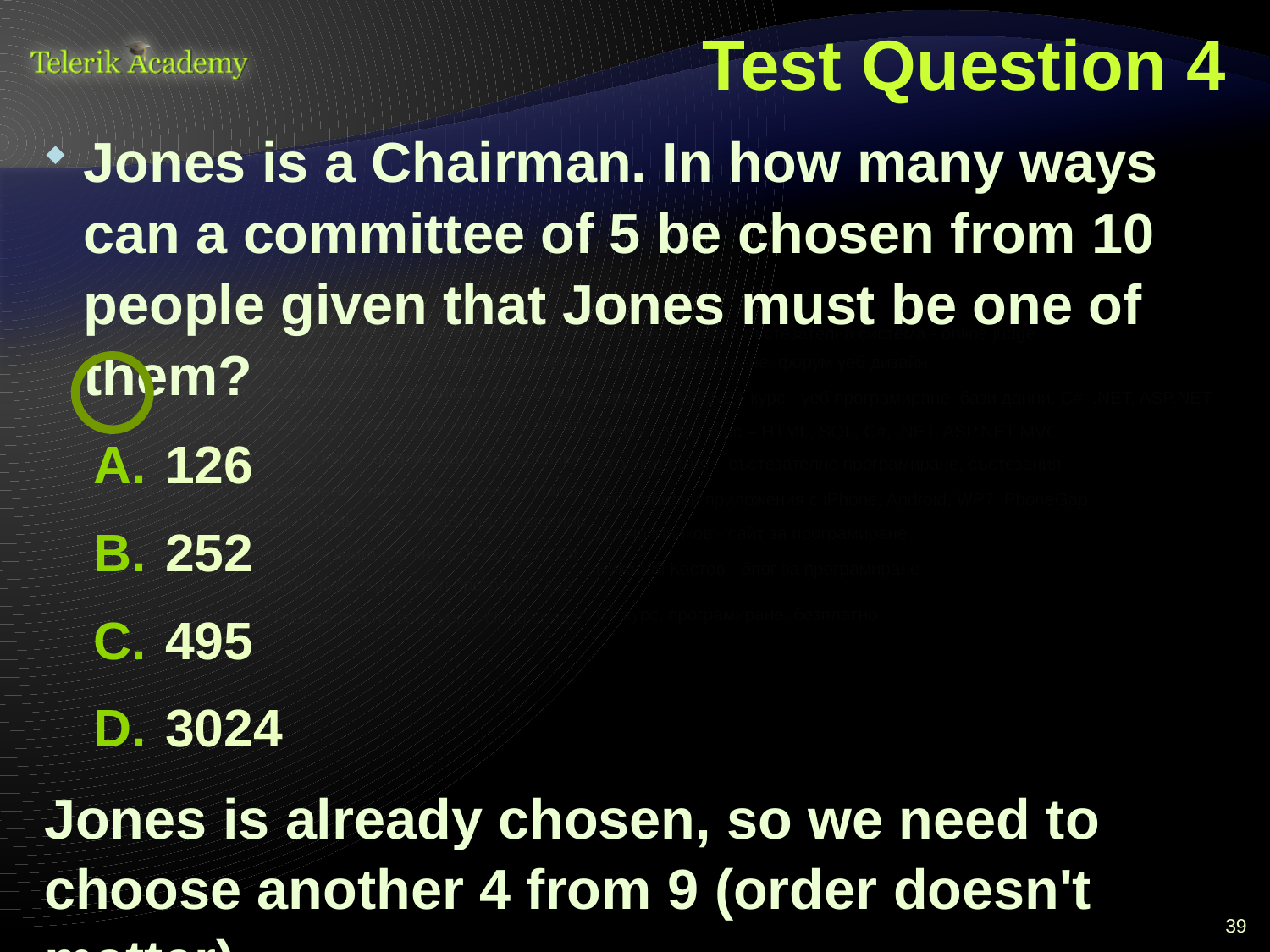

# Test Question 4
Jones is a Chairman. In how many ways can a committee of 5 be chosen from 10 people given that Jones must be one of them?
126
252
495
3024
Jones is already chosen, so we need to choose another 4 from 9 (order doesn't matter).
C(9, 4) = 9!/((5!)(4!)) = 126

39